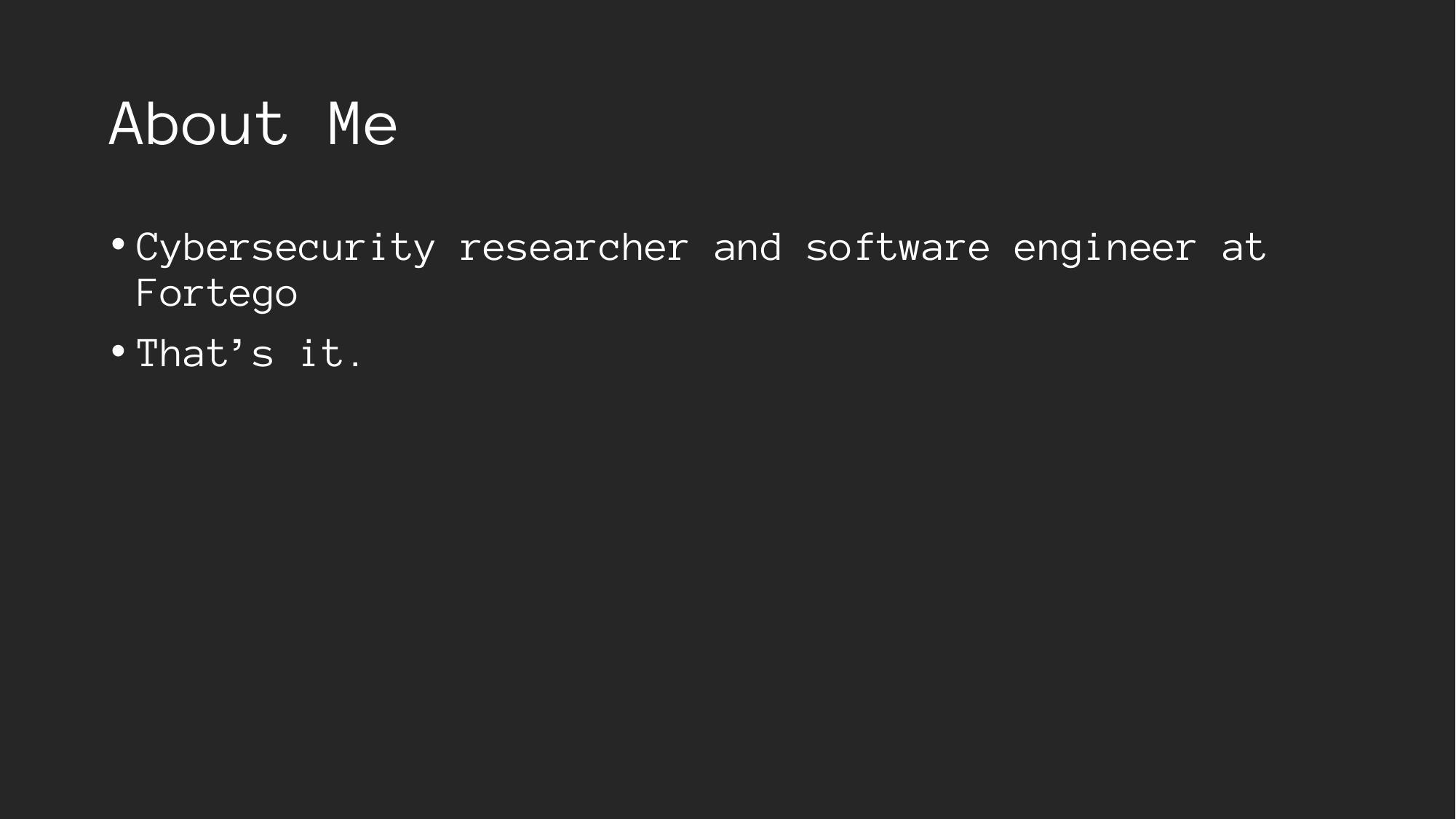

# About Me
Cybersecurity researcher and software engineer at Fortego
That’s it.